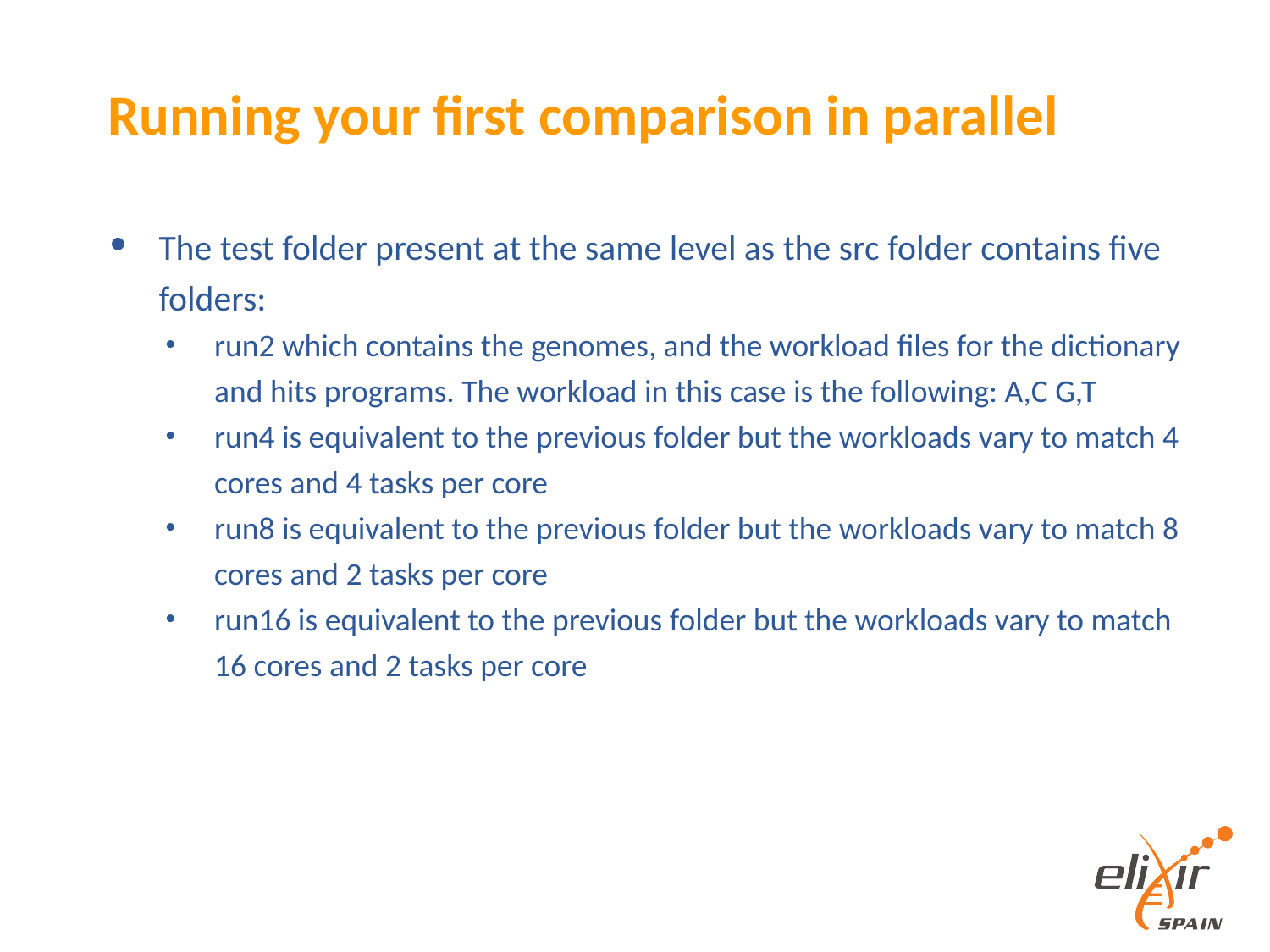

# Running your first comparison in parallel
The test folder present at the same level as the src folder contains five folders:
run2 which contains the genomes, and the workload files for the dictionary and hits programs. The workload in this case is the following: A,C G,T
run4 is equivalent to the previous folder but the workloads vary to match 4 cores and 4 tasks per core
run8 is equivalent to the previous folder but the workloads vary to match 8 cores and 2 tasks per core
run16 is equivalent to the previous folder but the workloads vary to match 16 cores and 2 tasks per core